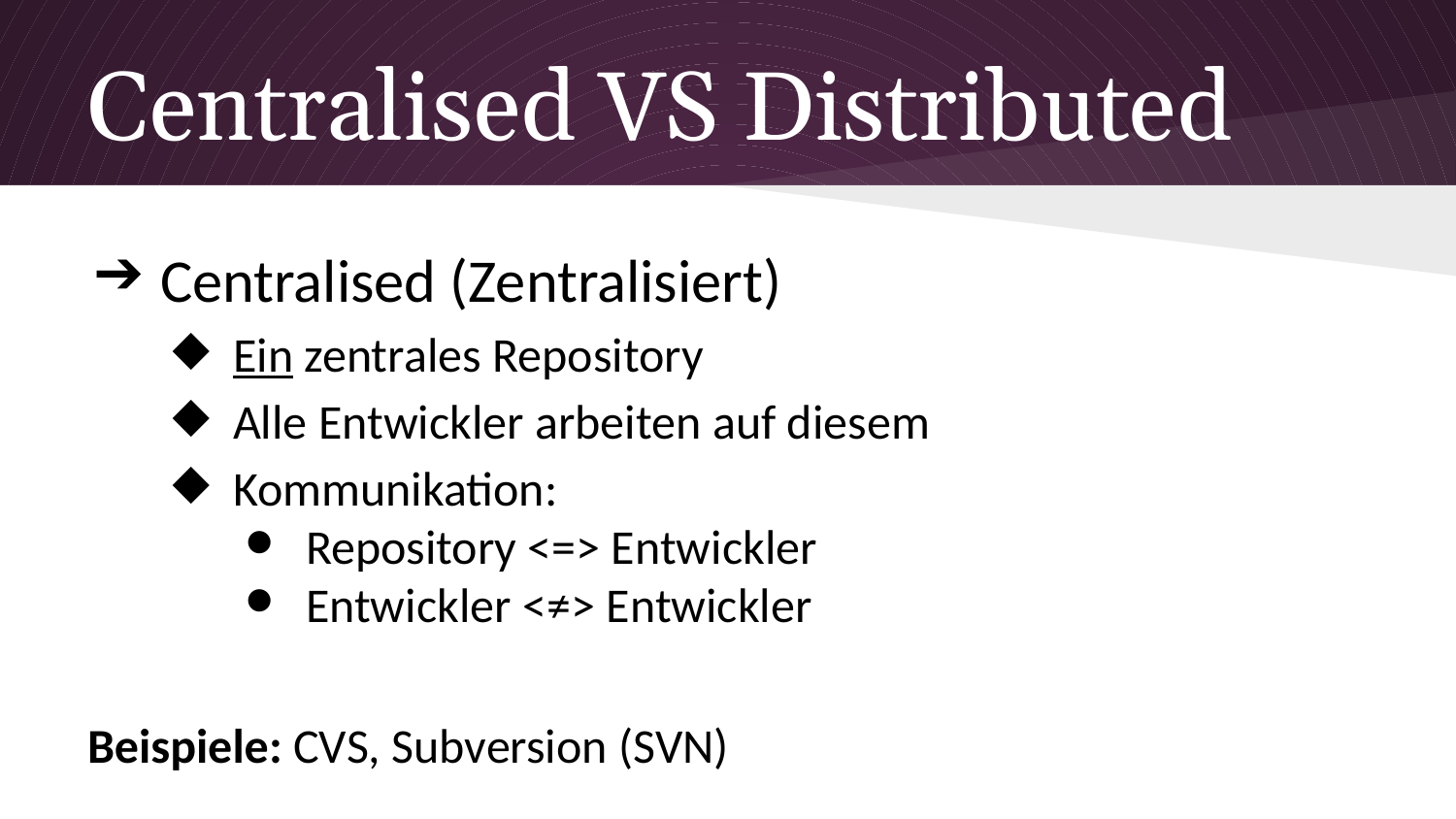

# Centralised VS Distributed
Centralised (Zentralisiert)
Ein zentrales Repository
Alle Entwickler arbeiten auf diesem
Kommunikation:
Repository <=> Entwickler
Entwickler <≠> Entwickler

Beispiele: CVS, Subversion (SVN)